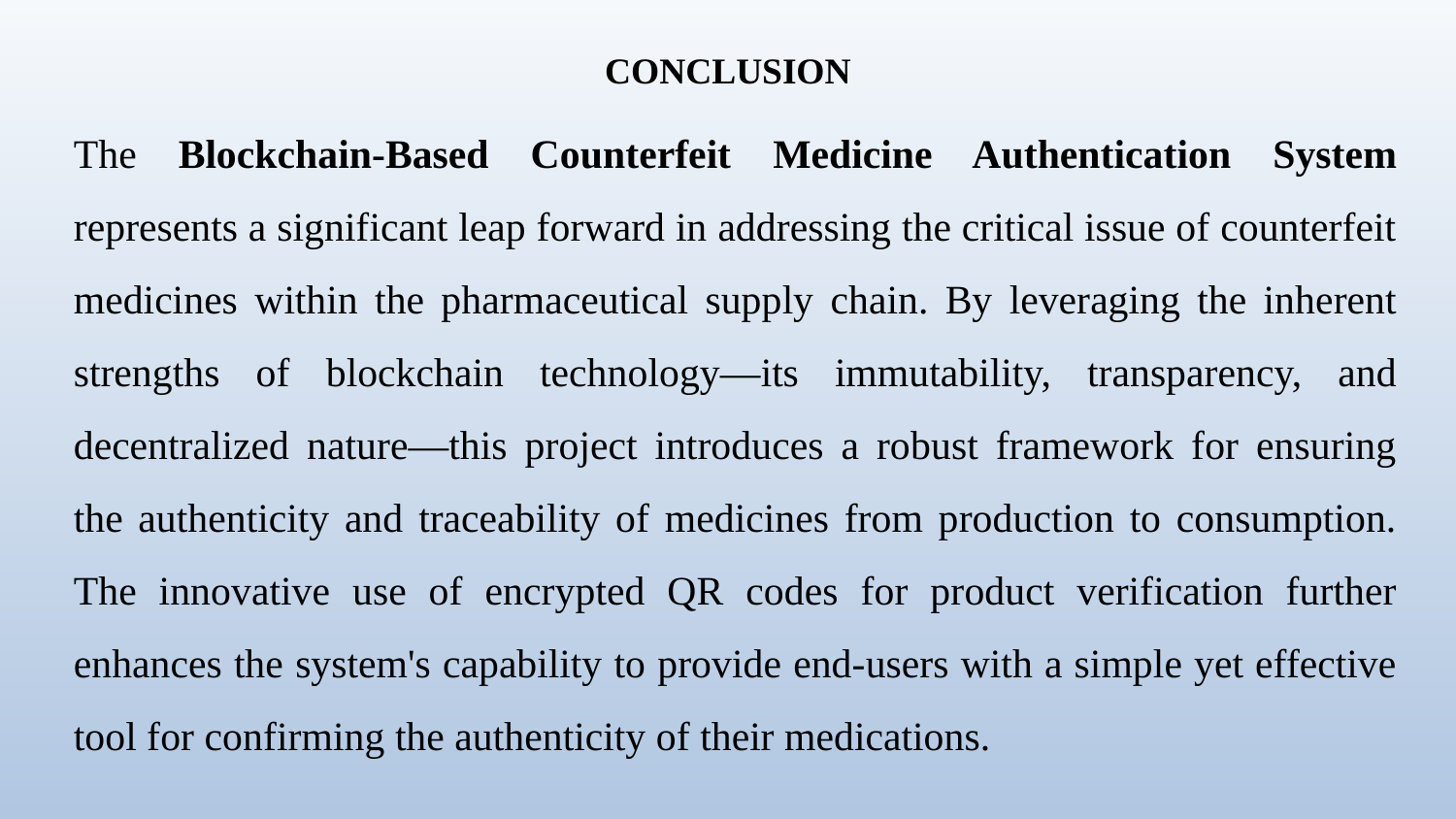

# CONCLUSION
The Blockchain-Based Counterfeit Medicine Authentication System represents a significant leap forward in addressing the critical issue of counterfeit medicines within the pharmaceutical supply chain. By leveraging the inherent strengths of blockchain technology—its immutability, transparency, and decentralized nature—this project introduces a robust framework for ensuring the authenticity and traceability of medicines from production to consumption. The innovative use of encrypted QR codes for product verification further enhances the system's capability to provide end-users with a simple yet effective tool for confirming the authenticity of their medications.